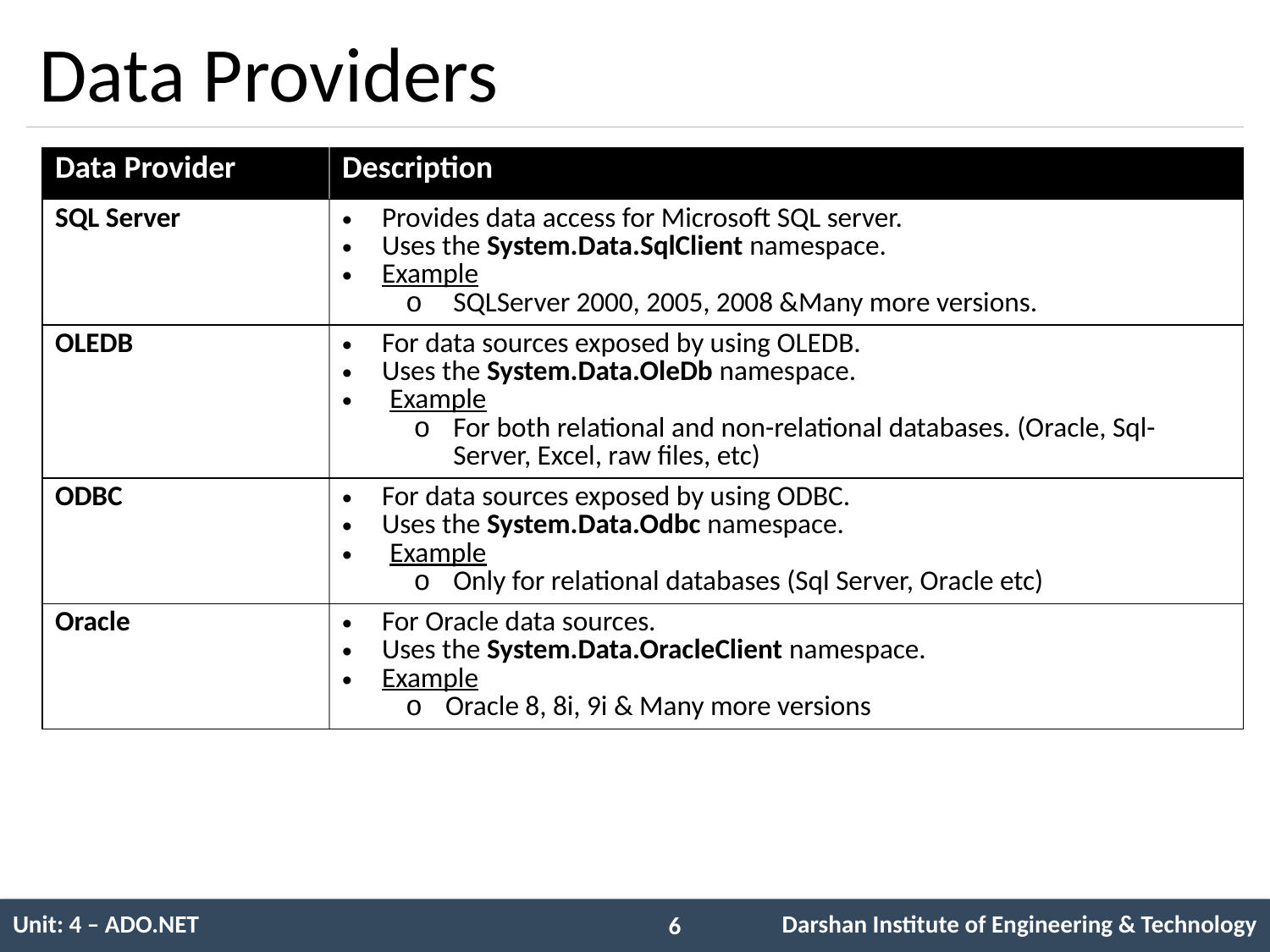

# Data Providers
| Data Provider | Description |
| --- | --- |
| SQL Server | Provides data access for Microsoft SQL server. Uses the System.Data.SqlClient namespace. Example SQLServer 2000, 2005, 2008 &Many more versions. |
| OLEDB | For data sources exposed by using OLEDB. Uses the System.Data.OleDb namespace. Example  For both relational and non-relational databases. (Oracle, Sql-Server, Excel, raw files, etc) |
| ODBC | For data sources exposed by using ODBC. Uses the System.Data.Odbc namespace. Example  Only for relational databases (Sql Server, Oracle etc) |
| Oracle | For Oracle data sources. Uses the System.Data.OracleClient namespace. Example Oracle 8, 8i, 9i & Many more versions |